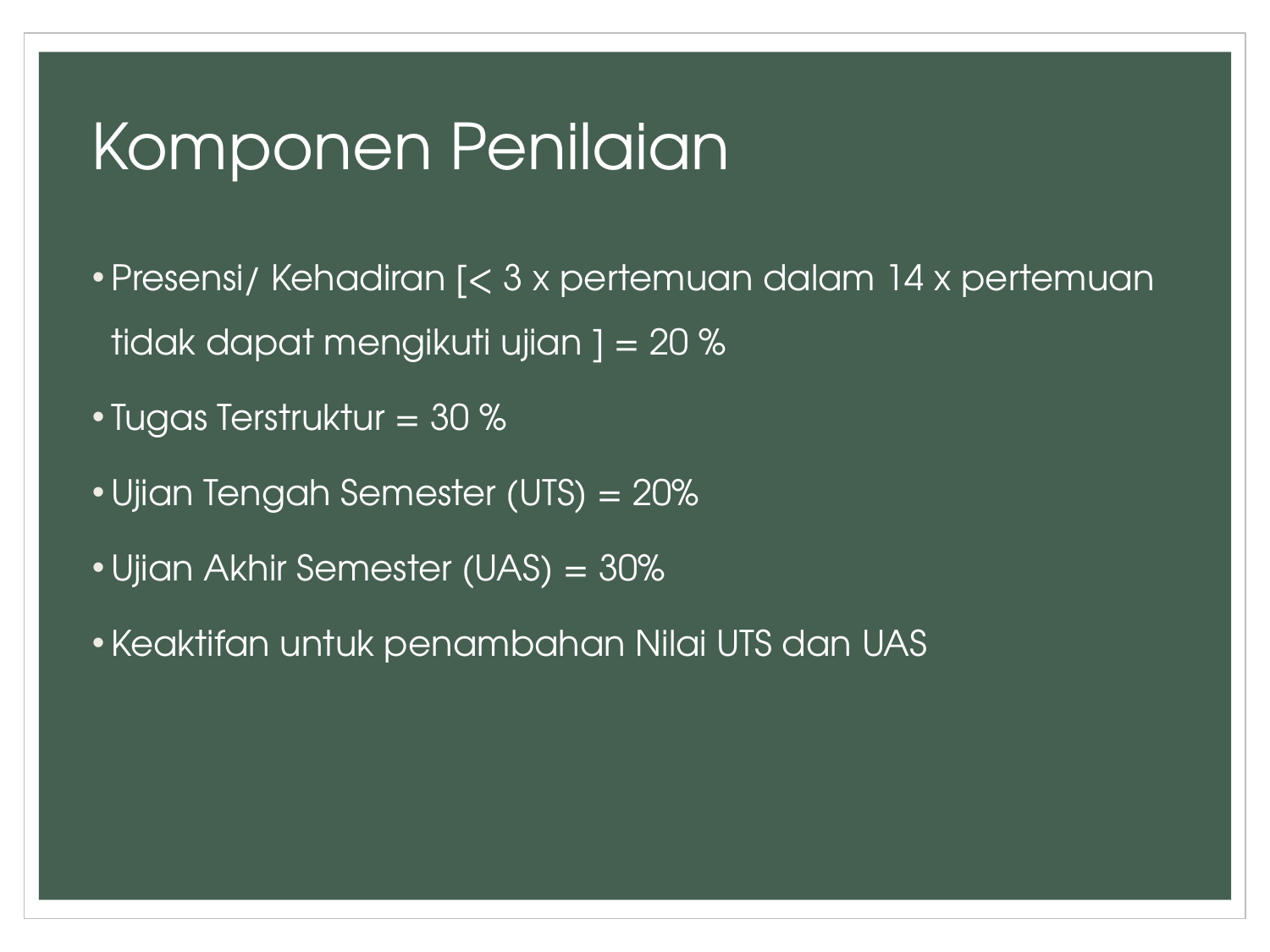

# Komponen Penilaian
Presensi/ Kehadiran [< 3 x pertemuan dalam 14 x pertemuan tidak dapat mengikuti ujian ] = 20 %
Tugas Terstruktur = 30 %
Ujian Tengah Semester (UTS) = 20%
Ujian Akhir Semester (UAS) = 30%
Keaktifan untuk penambahan Nilai UTS dan UAS